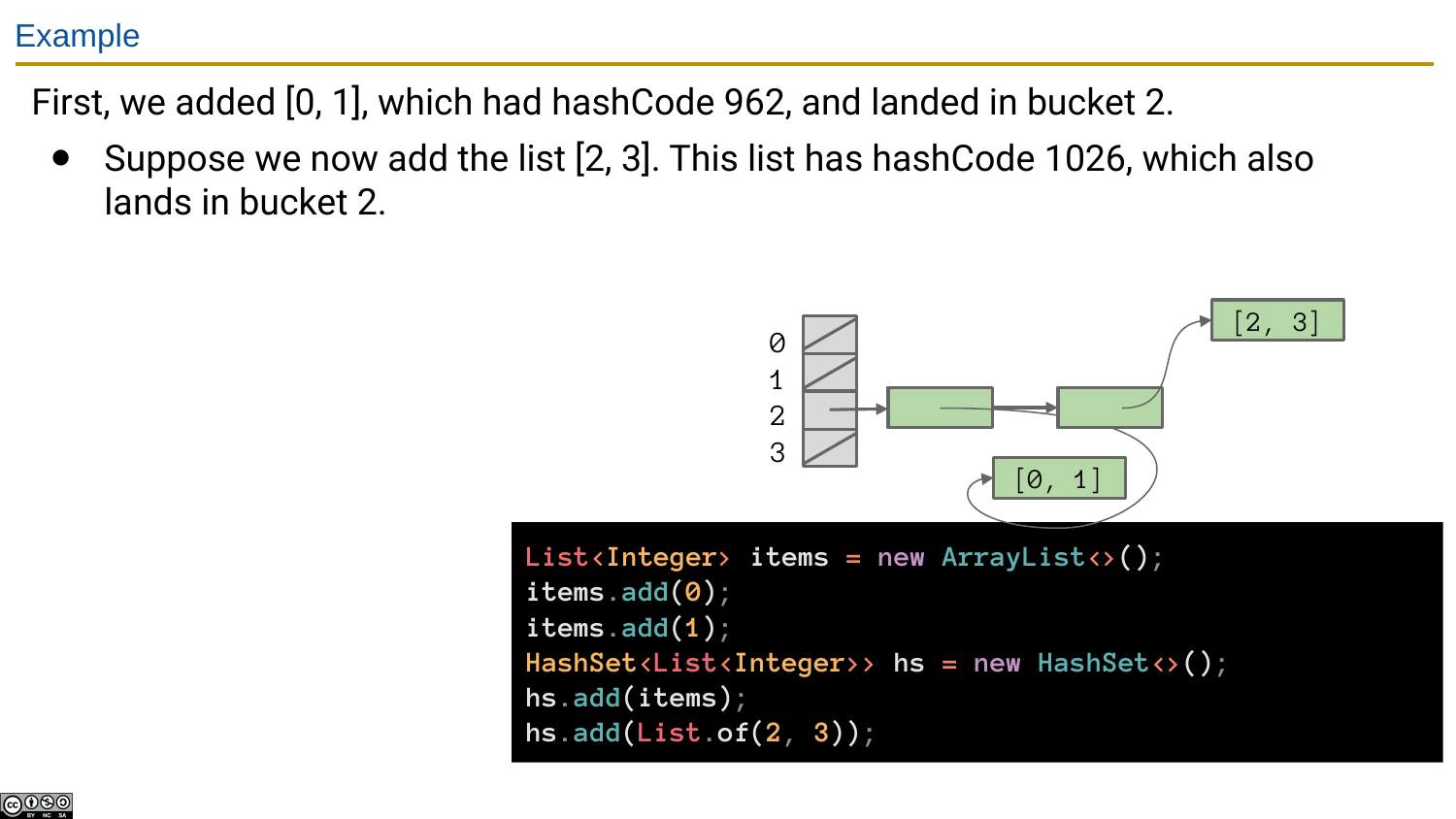

# Example
First, we added [0, 1], which had hashCode 962, and landed in bucket 2.
Suppose we now add the list [2, 3]. This list has hashCode 1026, which also lands in bucket 2.
[2, 3]
0
1
2
3

[0, 1]
List<Integer> items = new ArrayList<>();
items.add(0);
items.add(1);
HashSet<List<Integer>> hs = new HashSet<>();
hs.add(items);
hs.add(List.of(2, 3));